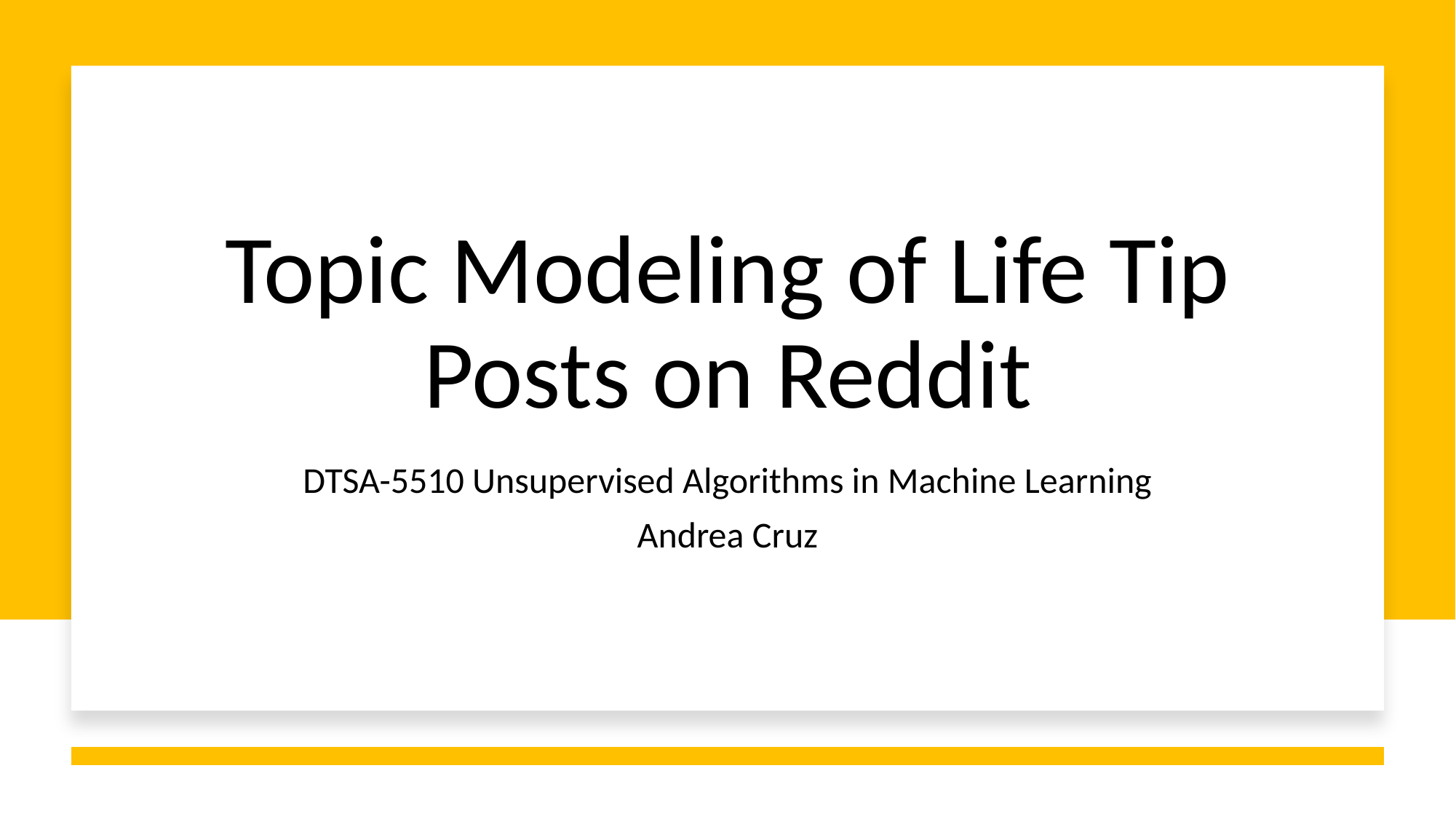

# Topic Modeling of Life Tip Posts on Reddit
DTSA-5510 Unsupervised Algorithms in Machine Learning
Andrea Cruz